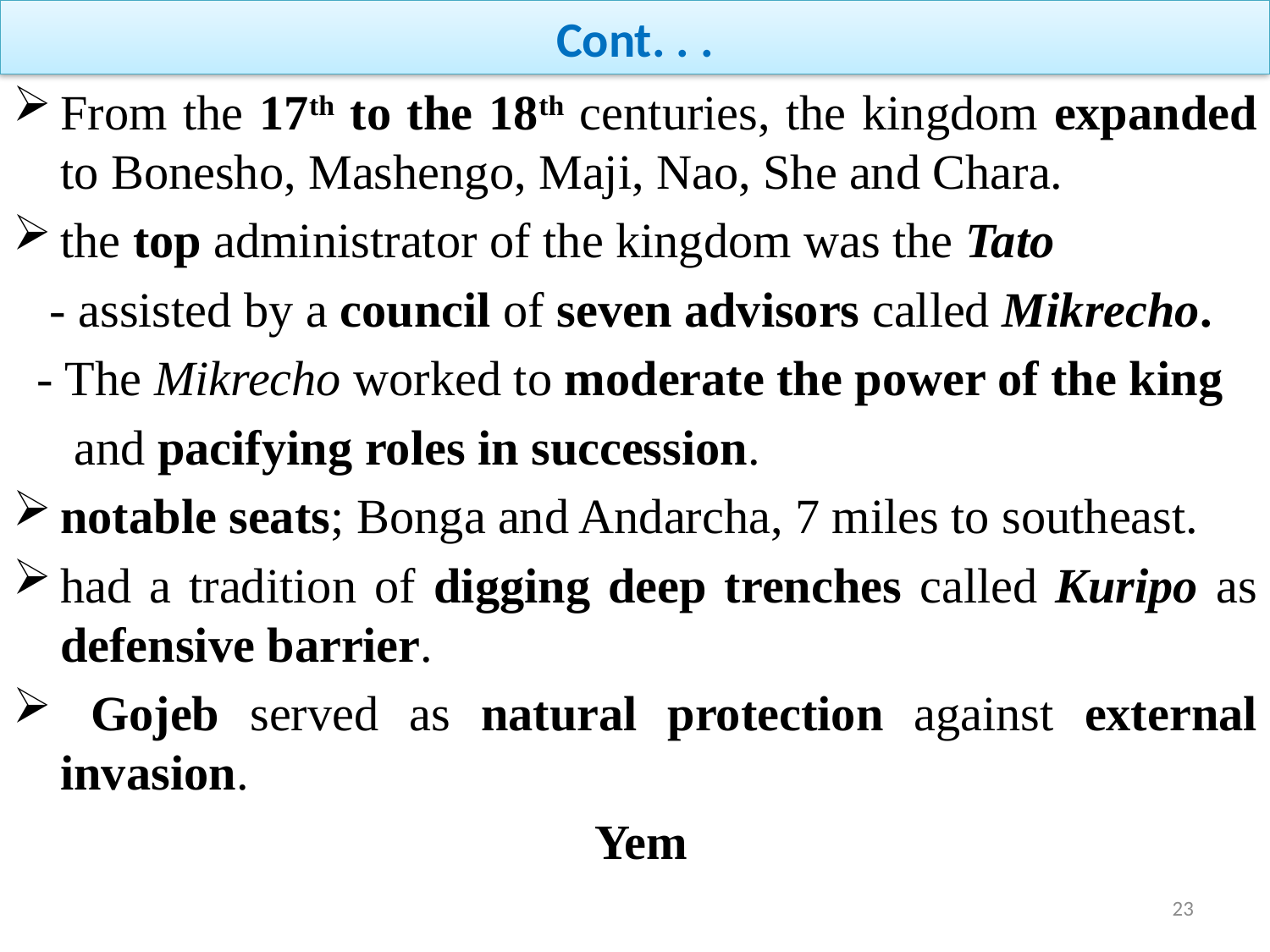

# Cont. . .
From the 17th to the 18th centuries, the kingdom expanded to Bonesho, Mashengo, Maji, Nao, She and Chara.
the top administrator of the kingdom was the Tato
   - assisted by a council of seven advisors called Mikrecho.
  - The Mikrecho worked to moderate the power of the king
     and pacifying roles in succession.
notable seats; Bonga and Andarcha, 7 miles to southeast.
had a tradition of digging deep trenches called Kuripo as defensive barrier.
 Gojeb served as natural protection against external invasion.
 Yem

23